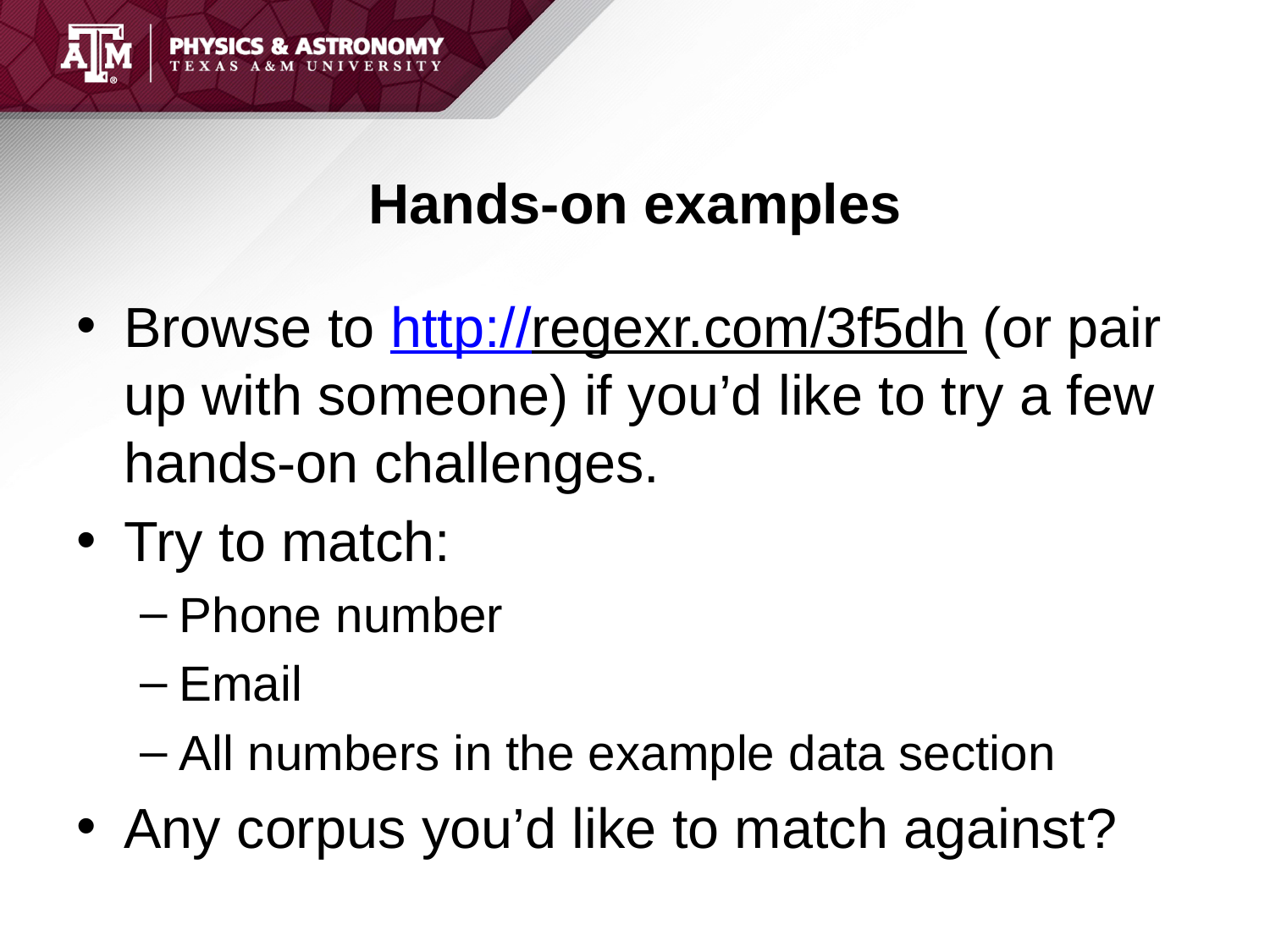

# Hands-on examples
Browse to http://regexr.com/3f5dh (or pair up with someone) if you’d like to try a few hands-on challenges.
Try to match:
Phone number
Email
All numbers in the example data section
Any corpus you’d like to match against?